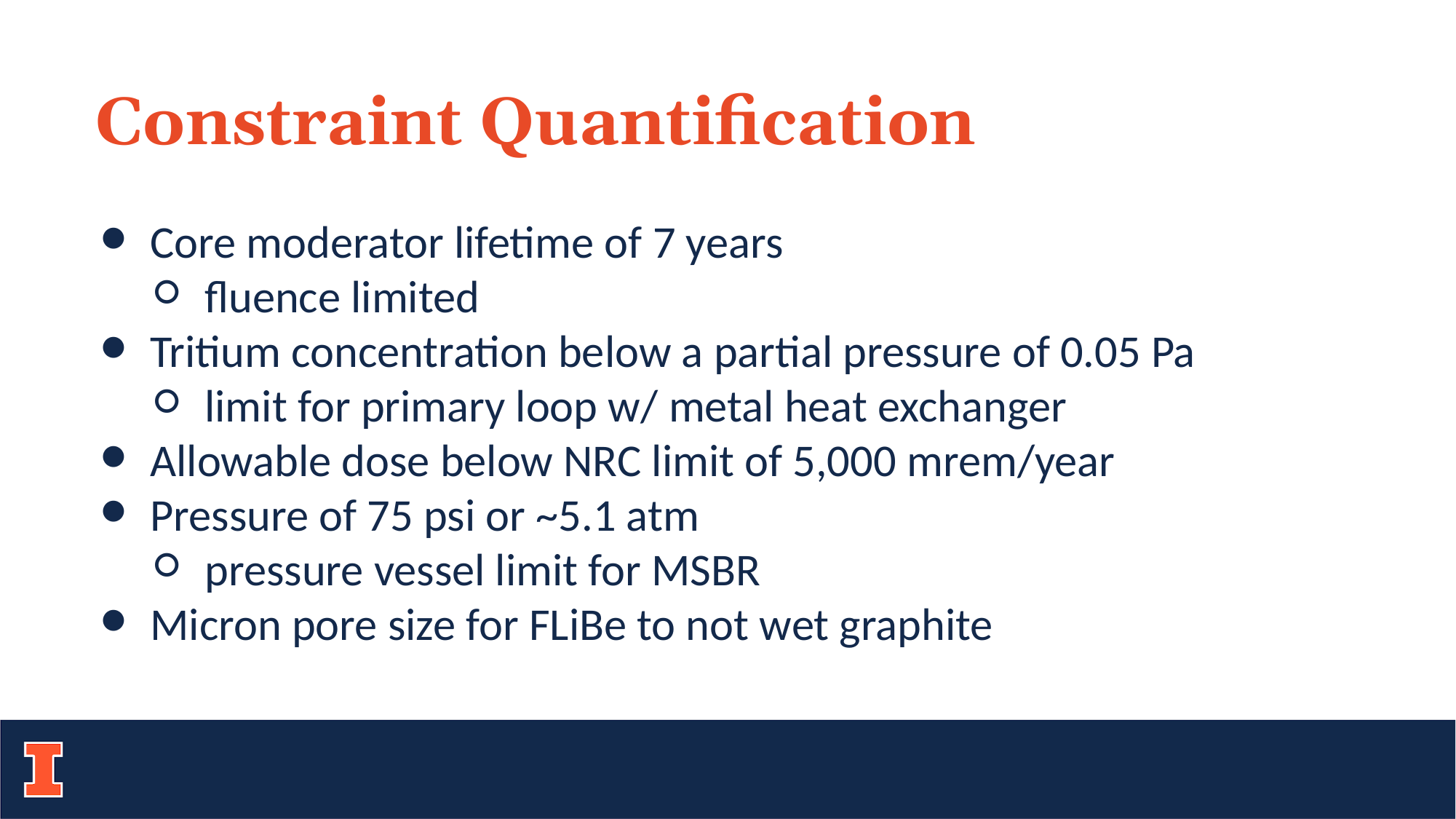

Constraint Quantification
Core moderator lifetime of 7 years
fluence limited
Tritium concentration below a partial pressure of 0.05 Pa
limit for primary loop w/ metal heat exchanger
Allowable dose below NRC limit of 5,000 mrem/year
Pressure of 75 psi or ~5.1 atm
pressure vessel limit for MSBR
Micron pore size for FLiBe to not wet graphite